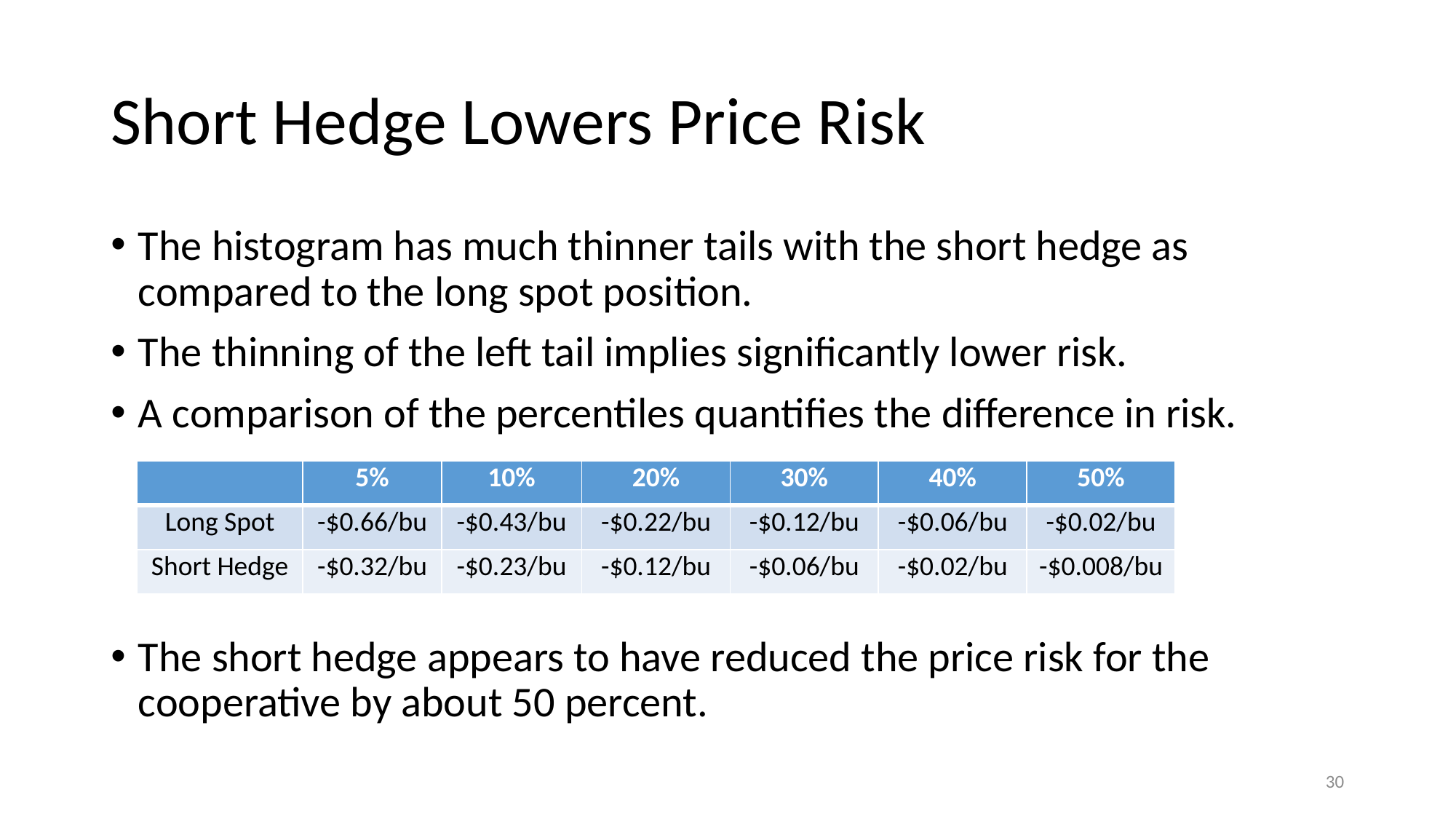

# Short Hedge Lowers Price Risk
The histogram has much thinner tails with the short hedge as compared to the long spot position.
The thinning of the left tail implies significantly lower risk.
A comparison of the percentiles quantifies the difference in risk.

The short hedge appears to have reduced the price risk for the cooperative by about 50 percent.
|  | 5% | 10% | 20% | 30% | 40% | 50% |
| --- | --- | --- | --- | --- | --- | --- |
| Long Spot | -$0.66/bu | -$0.43/bu | -$0.22/bu | -$0.12/bu | -$0.06/bu | -$0.02/bu |
| Short Hedge | -$0.32/bu | -$0.23/bu | -$0.12/bu | -$0.06/bu | -$0.02/bu | -$0.008/bu |
30